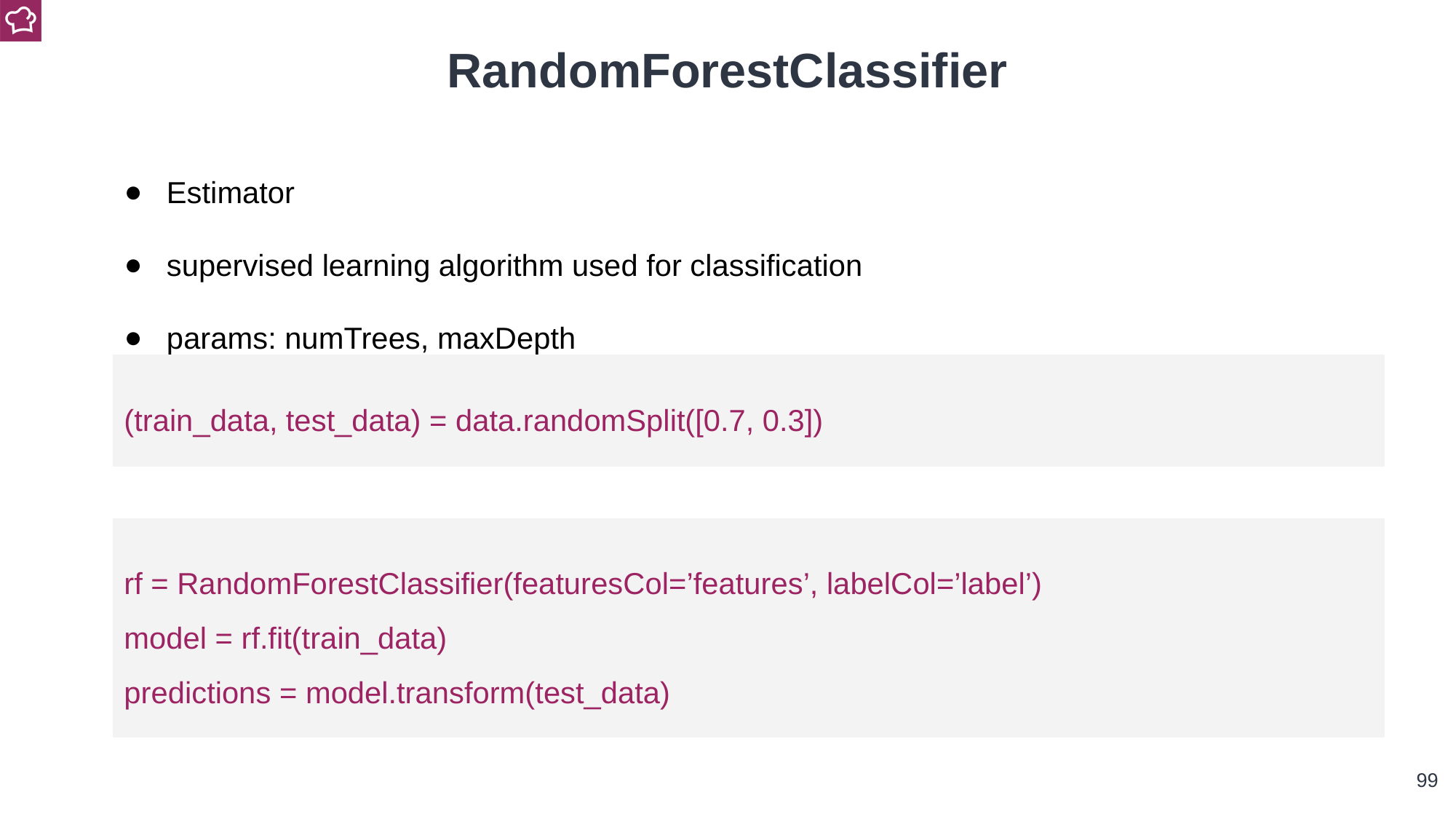

RandomForestClassifier
Estimator
supervised learning algorithm used for classification
params: numTrees, maxDepth
(train_data, test_data) = data.randomSplit([0.7, 0.3])
rf = RandomForestClassifier(featuresCol=’features’, labelCol=’label’)
model = rf.fit(train_data)
predictions = model.transform(test_data)
99